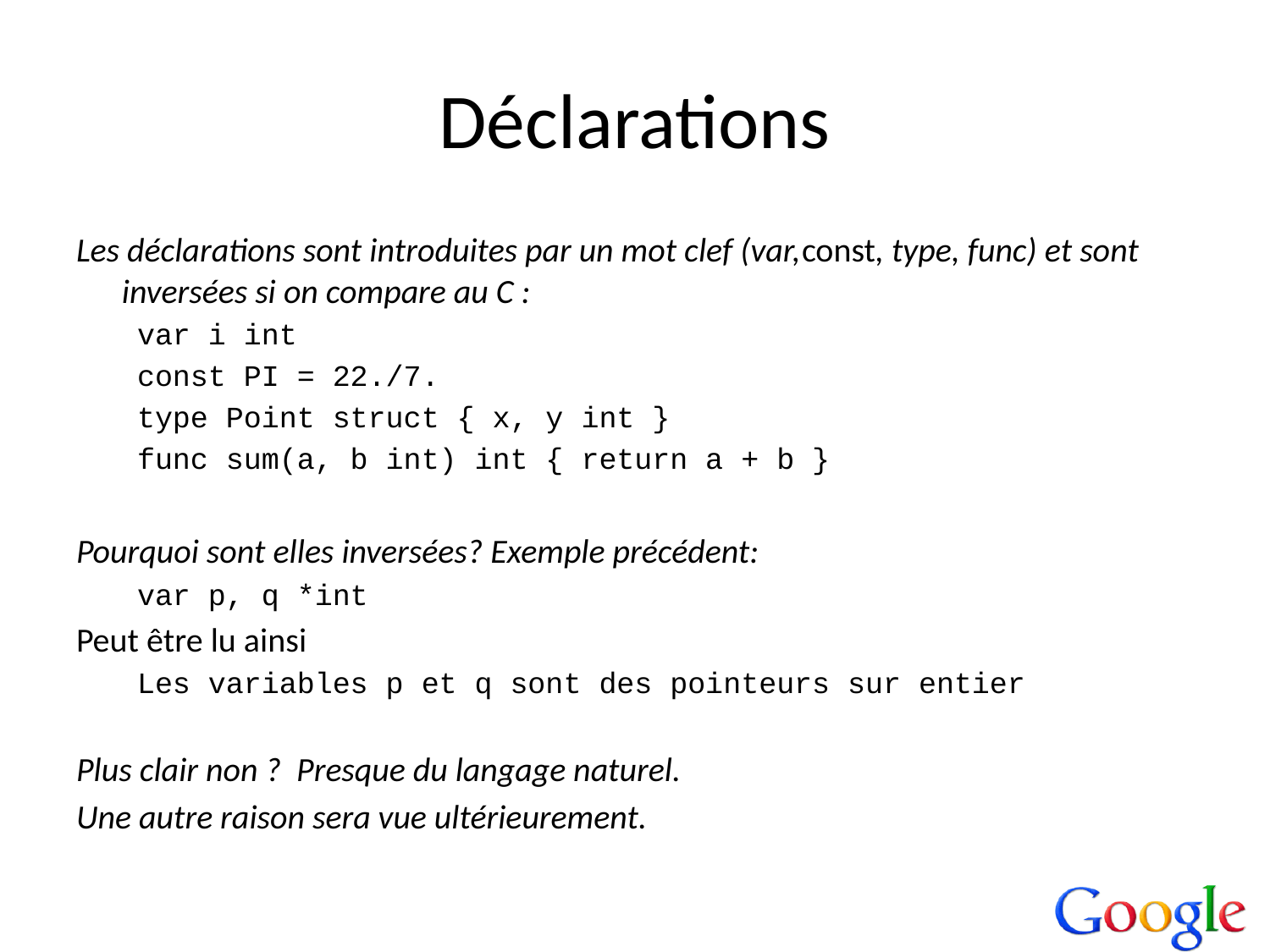

# Déclarations
Les déclarations sont introduites par un mot clef (var,const, type, func) et sont inversées si on compare au C :
var i int
const PI = 22./7.
type Point struct { x, y int }
func sum(a, b int) int { return a + b }

Pourquoi sont elles inversées? Exemple précédent:
var p, q *int
Peut être lu ainsi
Les variables p et q sont des pointeurs sur entier

Plus clair non ?  Presque du langage naturel.
Une autre raison sera vue ultérieurement.